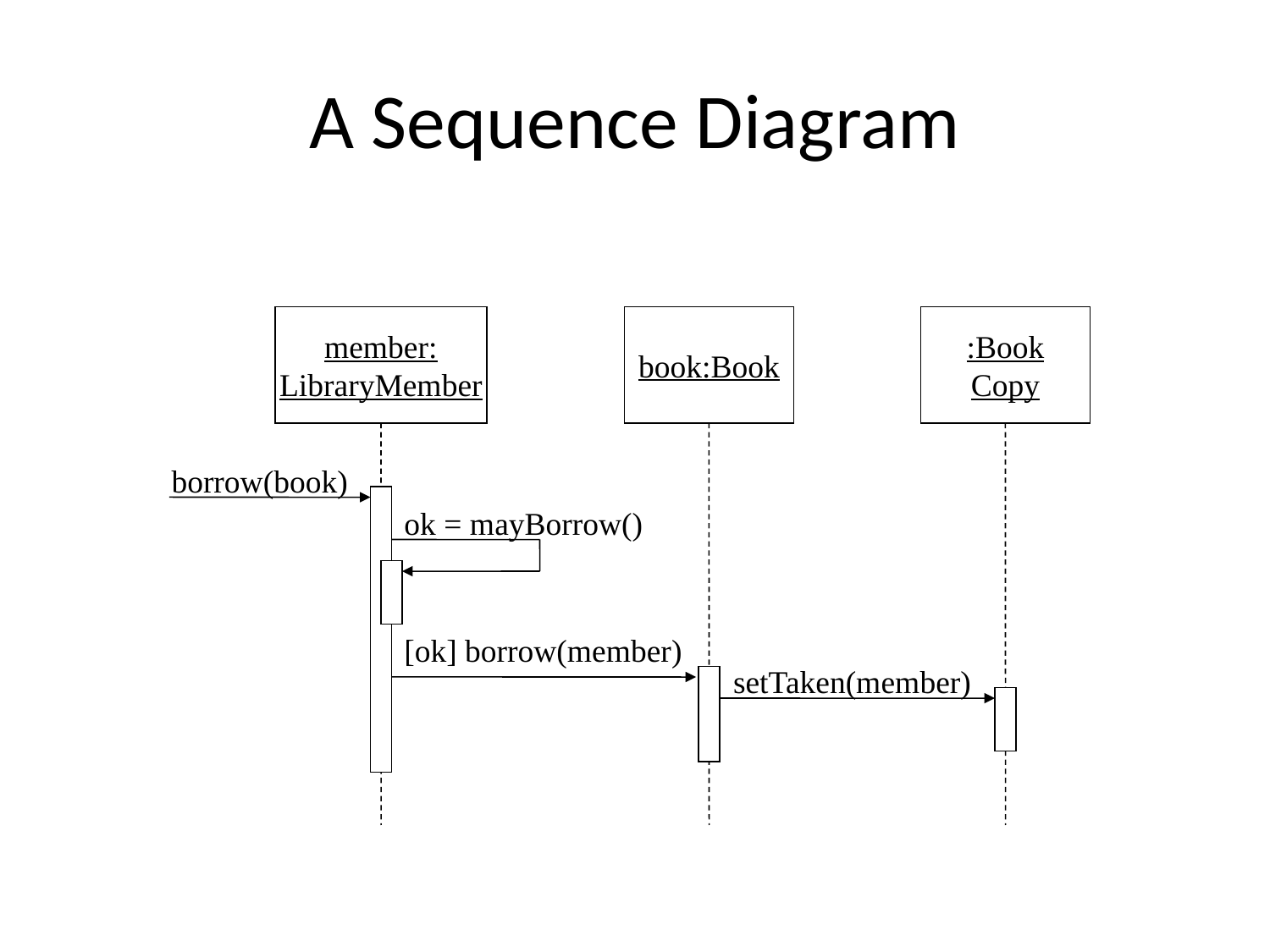

# A Sequence Diagram
member:
LibraryMember
book:Book

:Book
Copy

borrow(book)

ok = mayBorrow()

[ok] borrow(member)
setTaken(member)